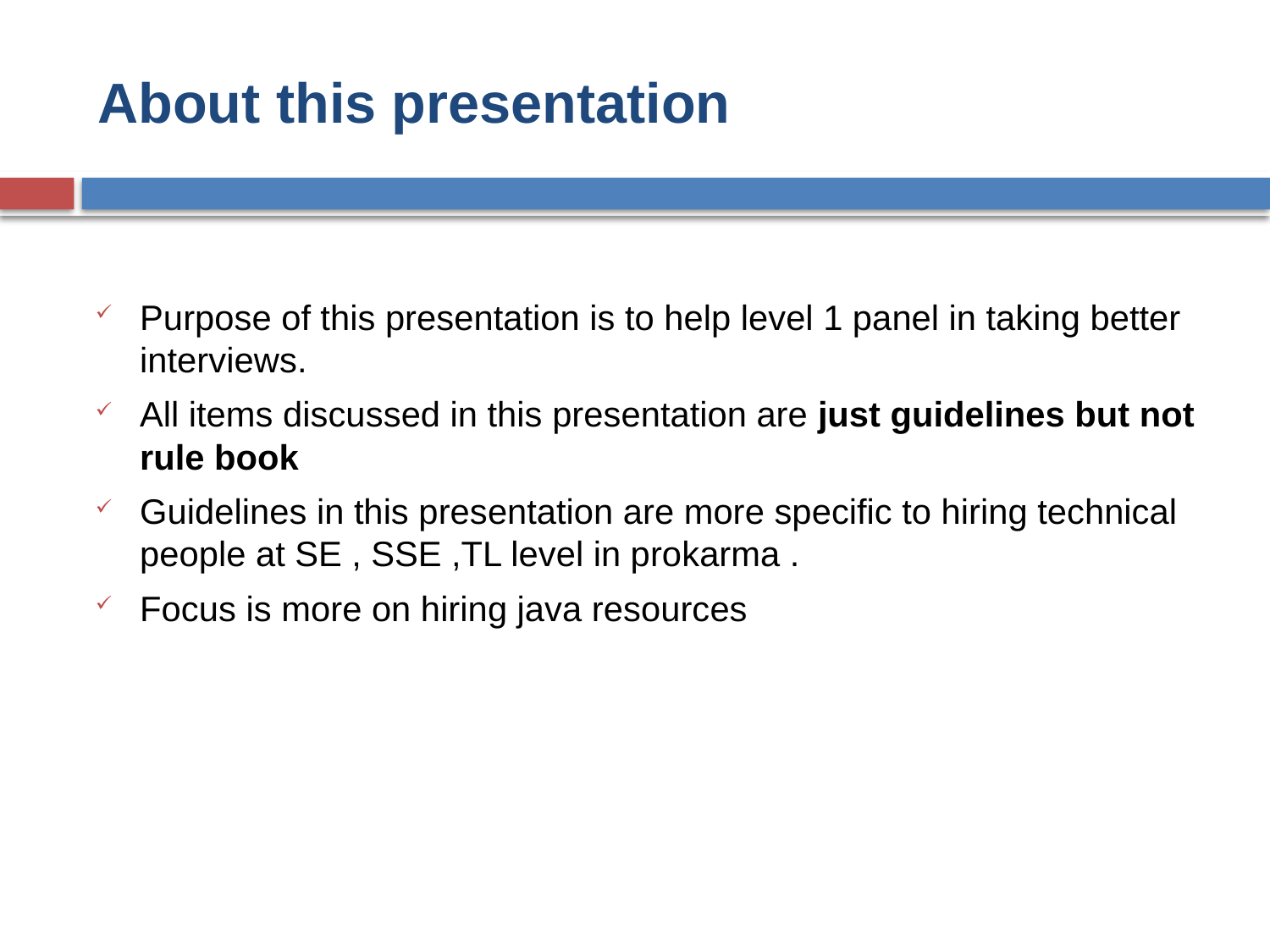

# About this presentation
Purpose of this presentation is to help level 1 panel in taking better interviews.
All items discussed in this presentation are just guidelines but not rule book
Guidelines in this presentation are more specific to hiring technical people at SE , SSE ,TL level in prokarma .
Focus is more on hiring java resources